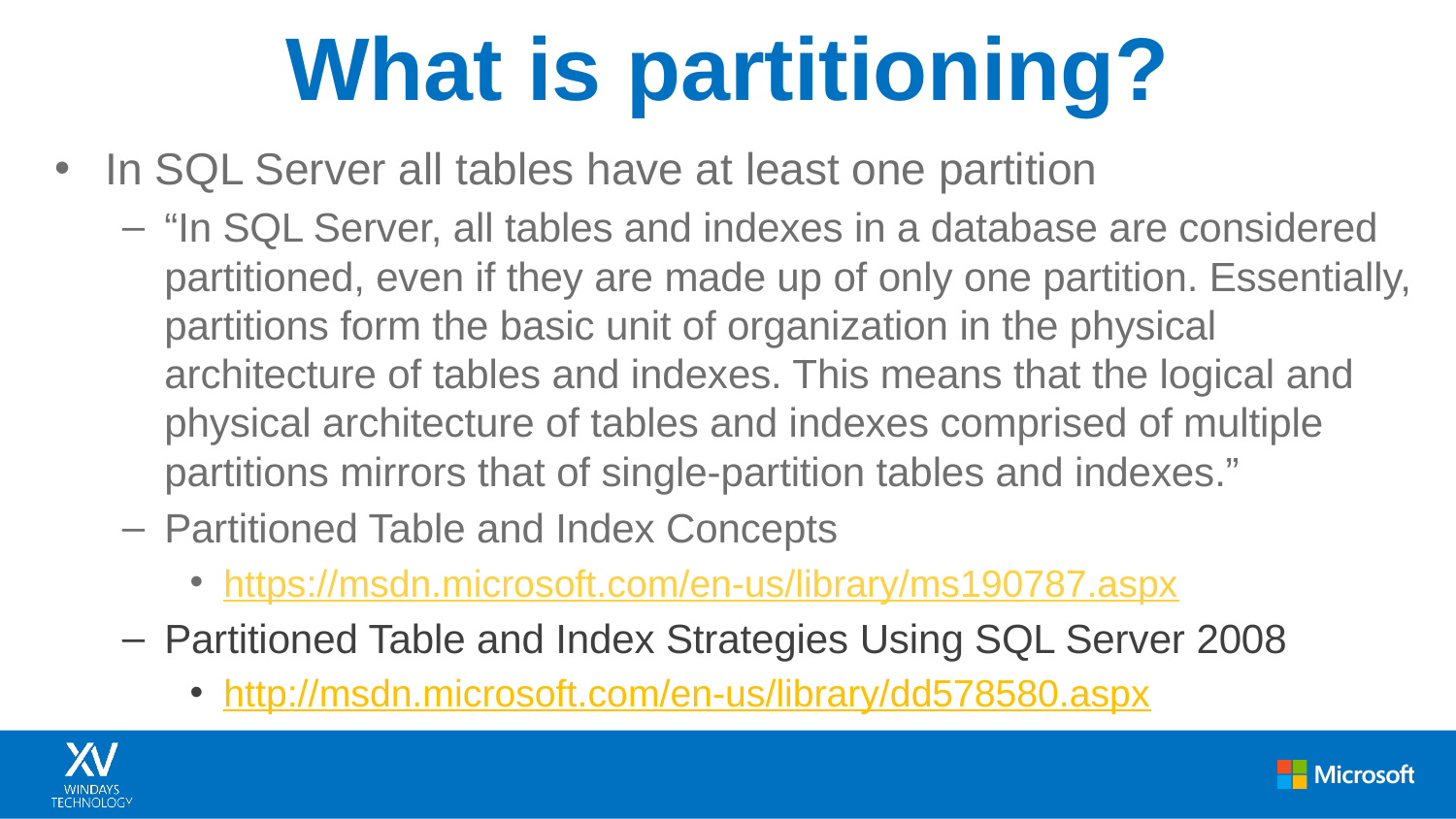

# What is partitioning?
In SQL Server all tables have at least one partition
“In SQL Server, all tables and indexes in a database are considered partitioned, even if they are made up of only one partition. Essentially, partitions form the basic unit of organization in the physical architecture of tables and indexes. This means that the logical and physical architecture of tables and indexes comprised of multiple partitions mirrors that of single-partition tables and indexes.”
Partitioned Table and Index Concepts
https://msdn.microsoft.com/en-us/library/ms190787.aspx
Partitioned Table and Index Strategies Using SQL Server 2008
http://msdn.microsoft.com/en-us/library/dd578580.aspx